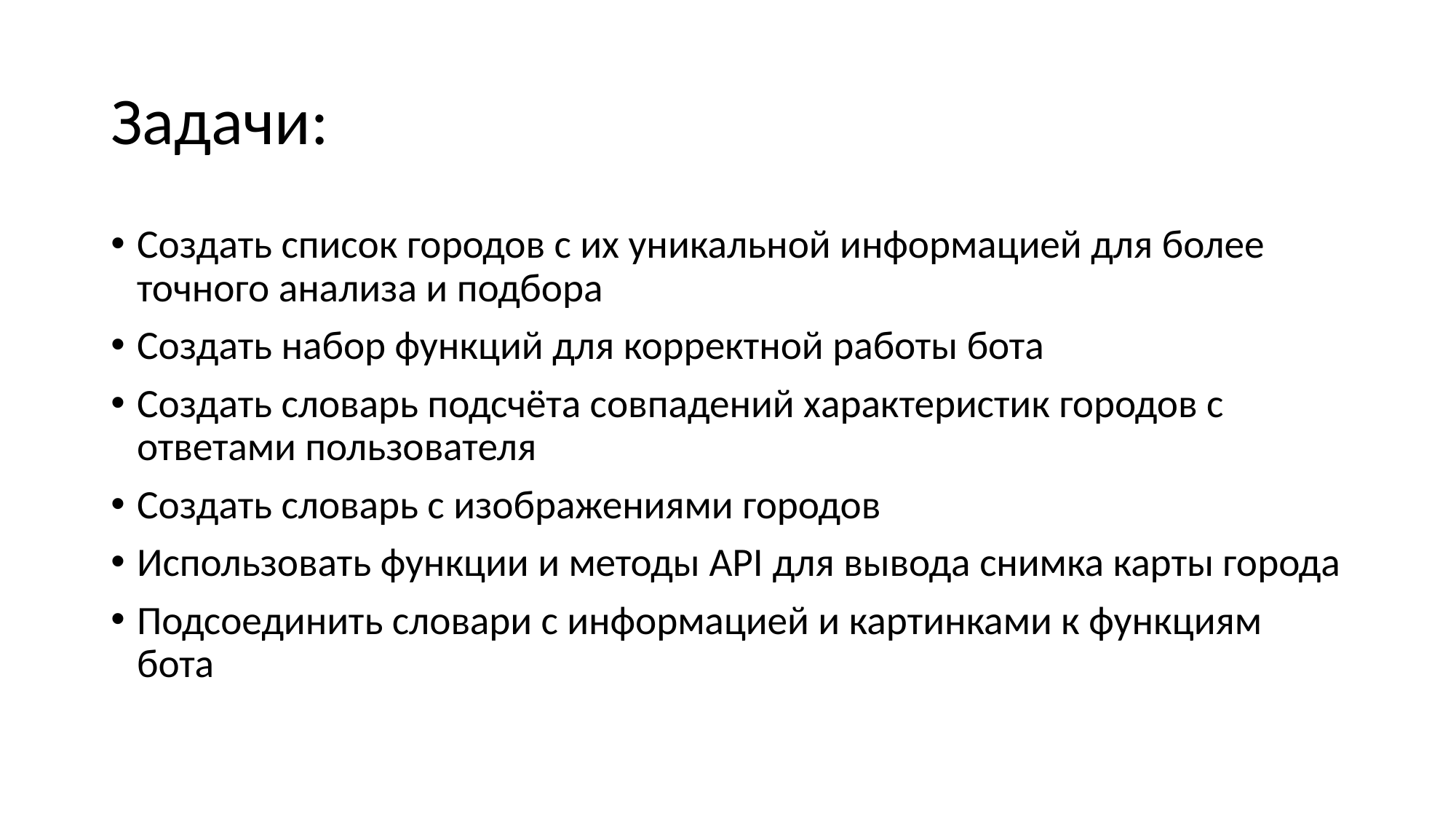

# Задачи:
Создать список городов с их уникальной информацией для более точного анализа и подбора
Создать набор функций для корректной работы бота
Создать словарь подсчёта совпадений характеристик городов с ответами пользователя
Создать словарь с изображениями городов
Использовать функции и методы API для вывода снимка карты города
Подсоединить словари с информацией и картинками к функциям бота